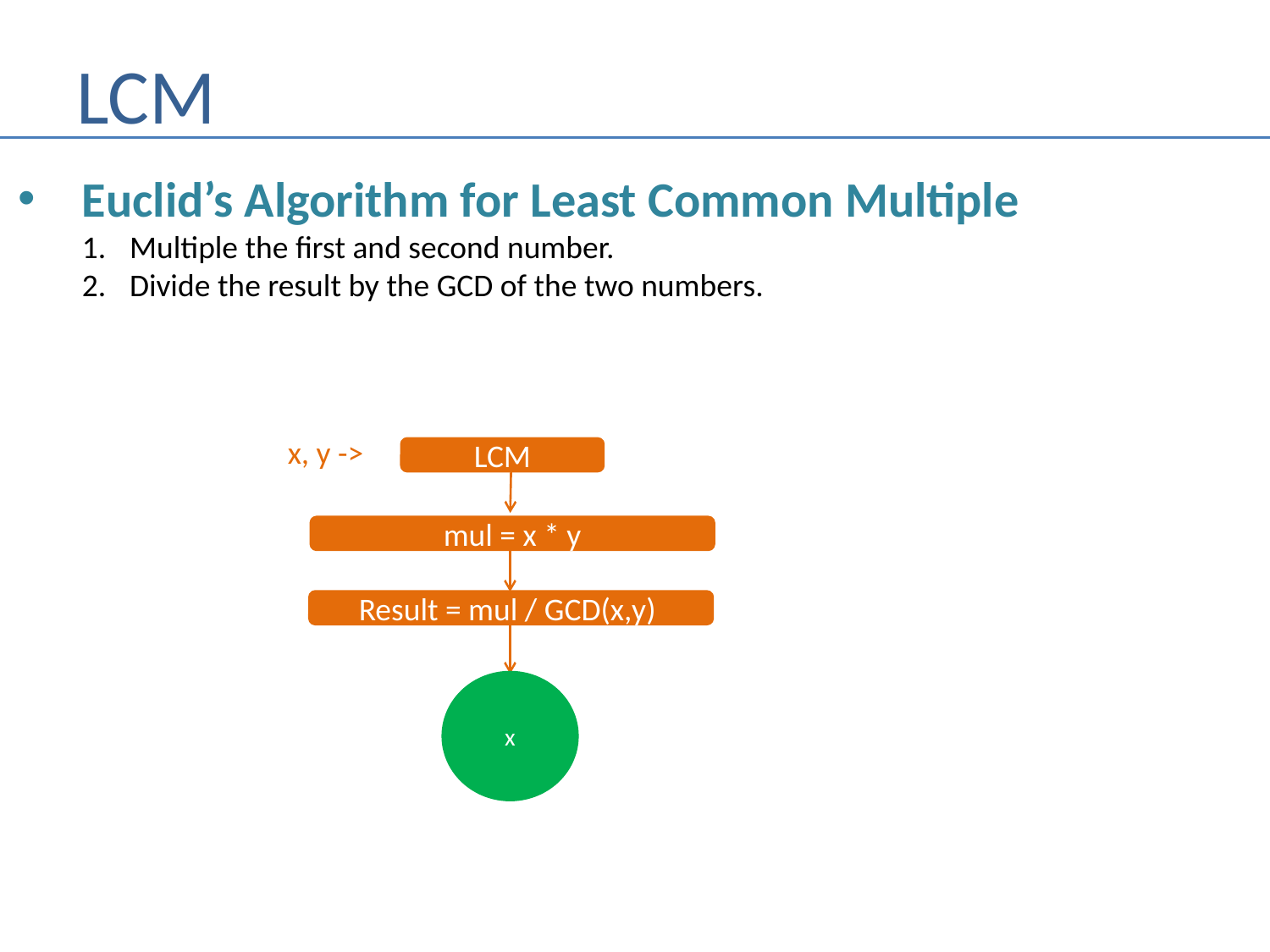

# LCM
Euclid’s Algorithm for Least Common Multiple
Multiple the first and second number.
Divide the result by the GCD of the two numbers.
x, y ->
LCM
mul = x * y
Result = mul / GCD(x,y)
x